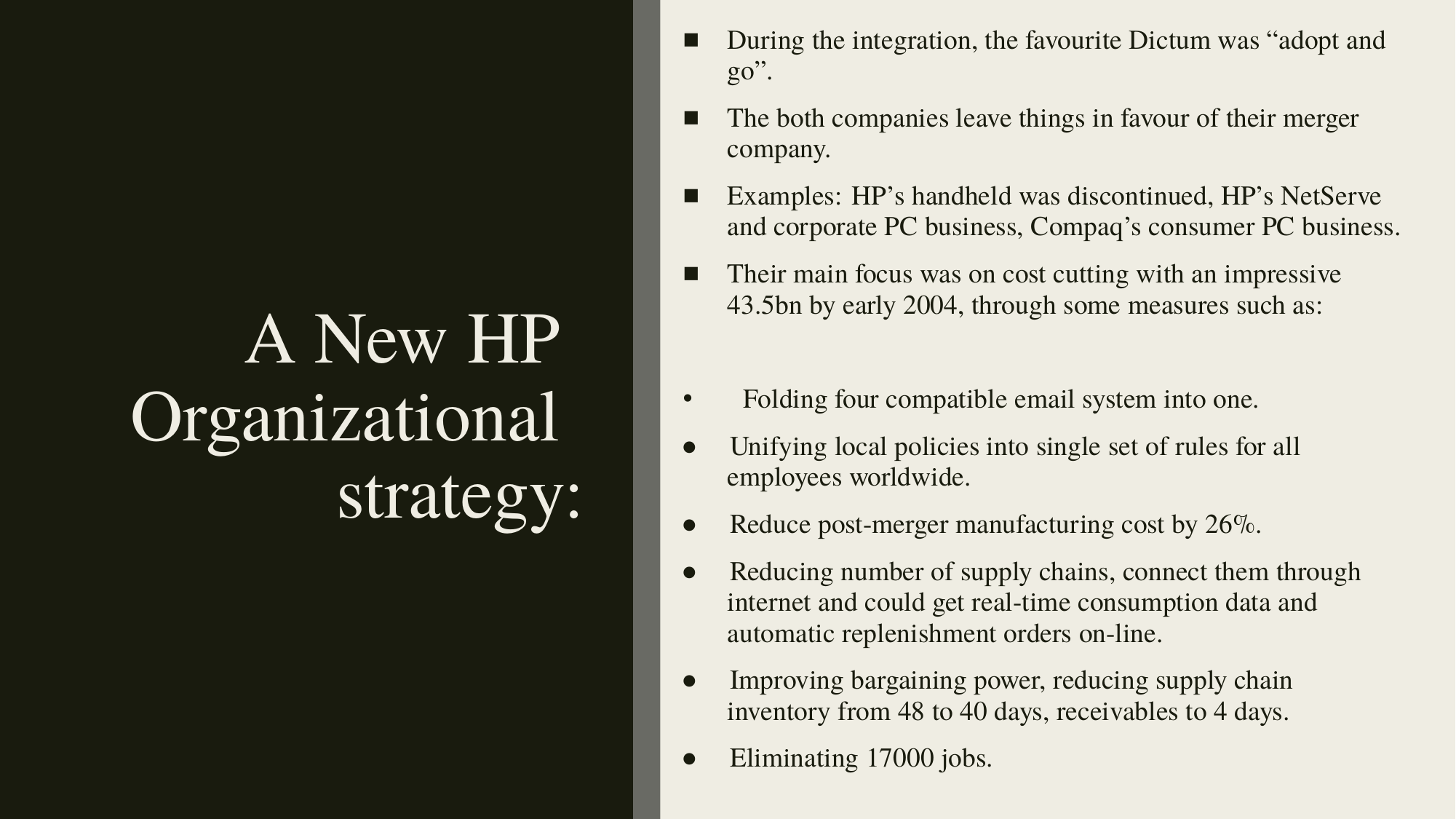

During the integration, the favourite Dictum was “adopt and go”.
The both companies leave things in favour of their merger company.
Examples: HP’s handheld was discontinued, HP’s NetServe and corporate PC business, Compaq’s consumer PC business.
Their main focus was on cost cutting with an impressive 43.5bn by early 2004, through some measures such as:

  Folding four compatible email system into one.
⦁    Unifying local policies into single set of rules for all employees worldwide.
⦁    Reduce post-merger manufacturing cost by 26%.
⦁    Reducing number of supply chains, connect them through internet and could get real-time consumption data and automatic replenishment orders on-line.
⦁    Improving bargaining power, reducing supply chain inventory from 48 to 40 days, receivables to 4 days.
⦁    Eliminating 17000 jobs.

# A New HP  Organizational strategy: